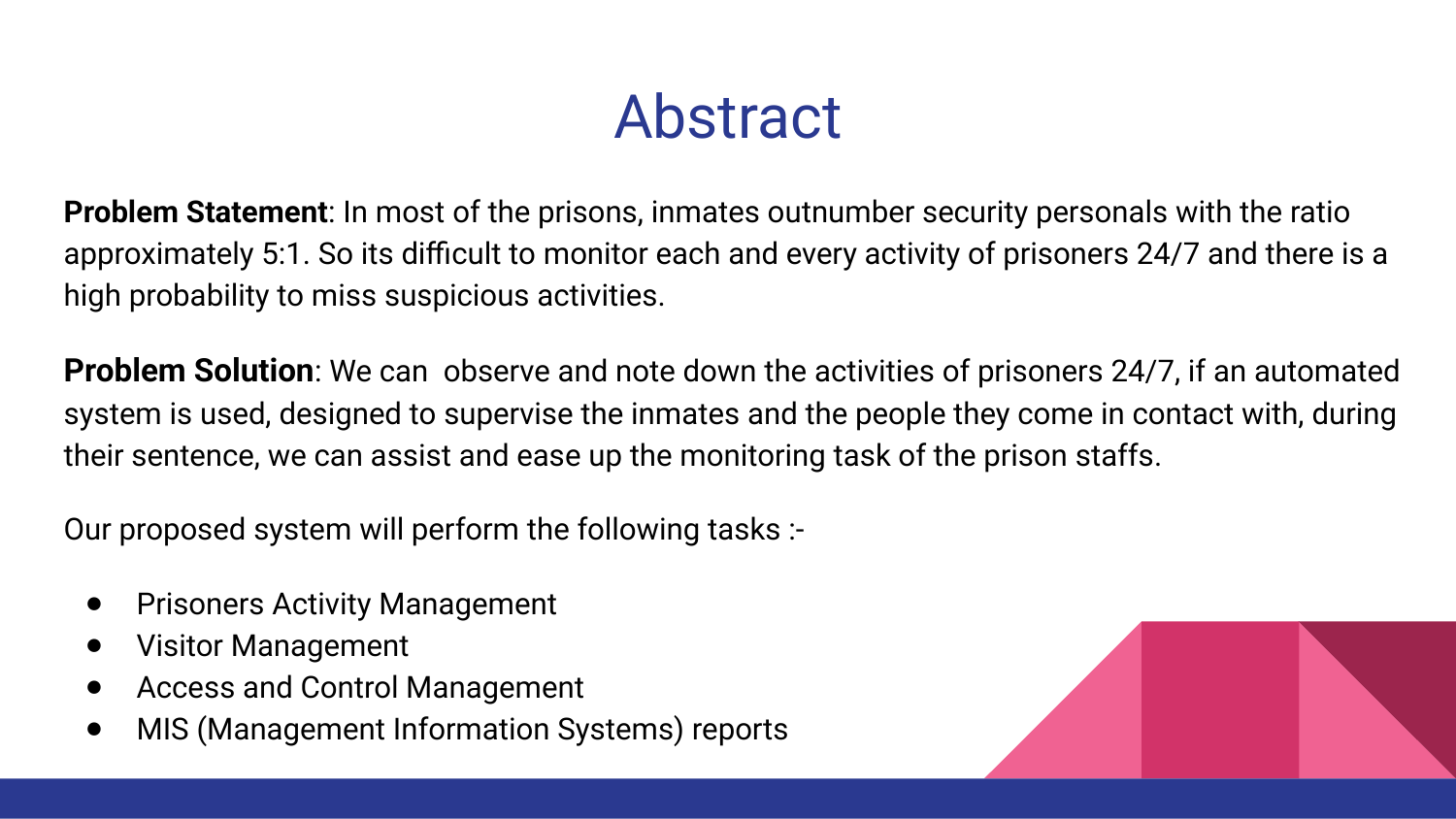

# Abstract
Problem Statement: In most of the prisons, inmates outnumber security personals with the ratio approximately 5:1. So its difficult to monitor each and every activity of prisoners 24/7 and there is a high probability to miss suspicious activities.
Problem Solution: We can  observe and note down the activities of prisoners 24/7, if an automated system is used, designed to supervise the inmates and the people they come in contact with, during their sentence, we can assist and ease up the monitoring task of the prison staffs.
Our proposed system will perform the following tasks :-
Prisoners Activity Management
Visitor Management
Access and Control Management
MIS (Management Information Systems) reports